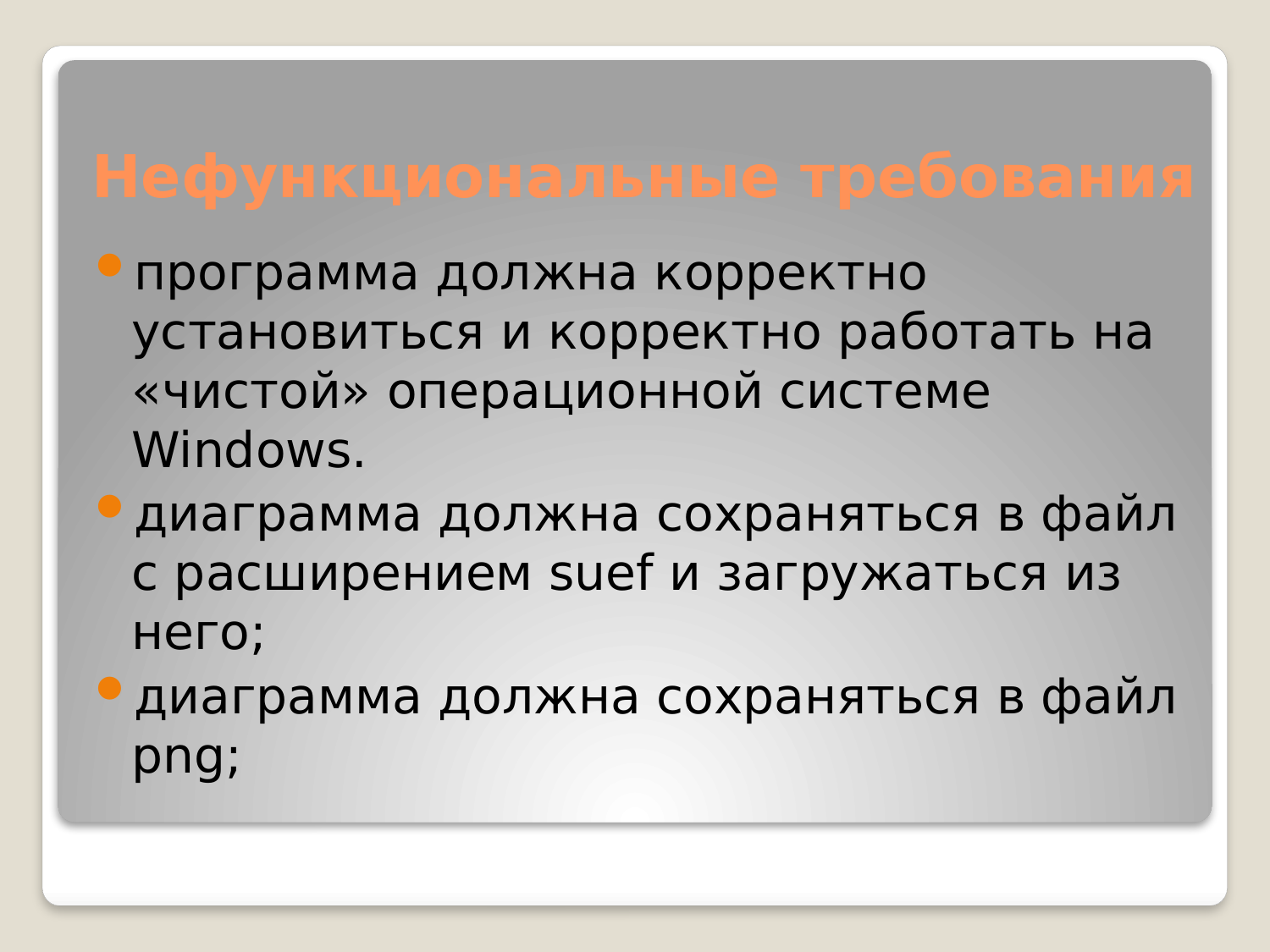

# Нефункциональные требования
программа должна корректно установиться и корректно работать на «чистой» операционной системе Windows.
диаграмма должна сохраняться в файл с расширением suef и загружаться из него;
диаграмма должна сохраняться в файл png;